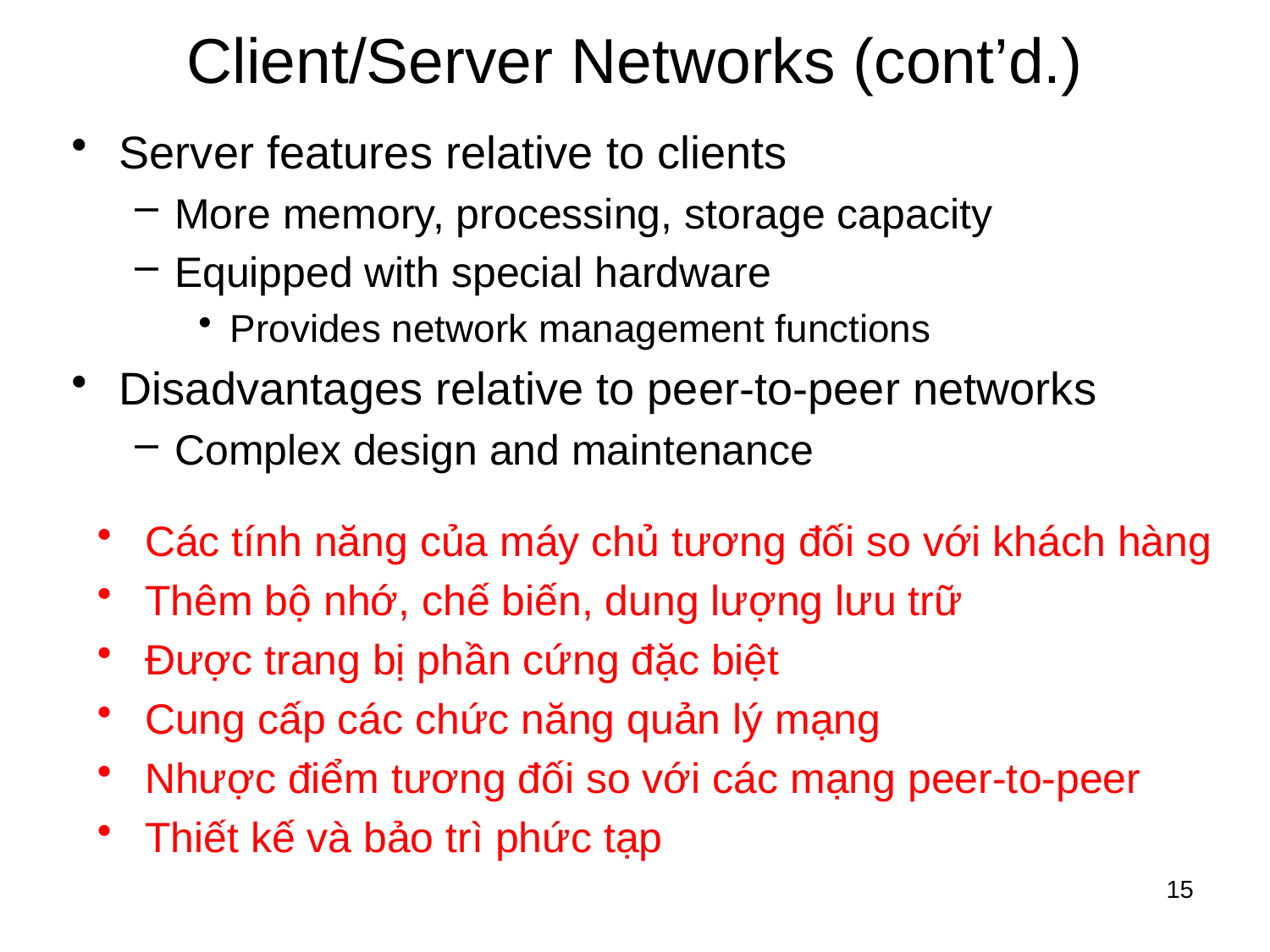

# Client/Server Networks (cont’d.)
Server features relative to clients
More memory, processing, storage capacity
Equipped with special hardware
Provides network management functions
Disadvantages relative to peer-to-peer networks
Complex design and maintenance

Các tính năng của máy chủ tương đối so với khách hàng
Thêm bộ nhớ, chế biến, dung lượng lưu trữ
Được trang bị phần cứng đặc biệt
Cung cấp các chức năng quản lý mạng
Nhược điểm tương đối so với các mạng peer-to-peer
Thiết kế và bảo trì phức tạp

15